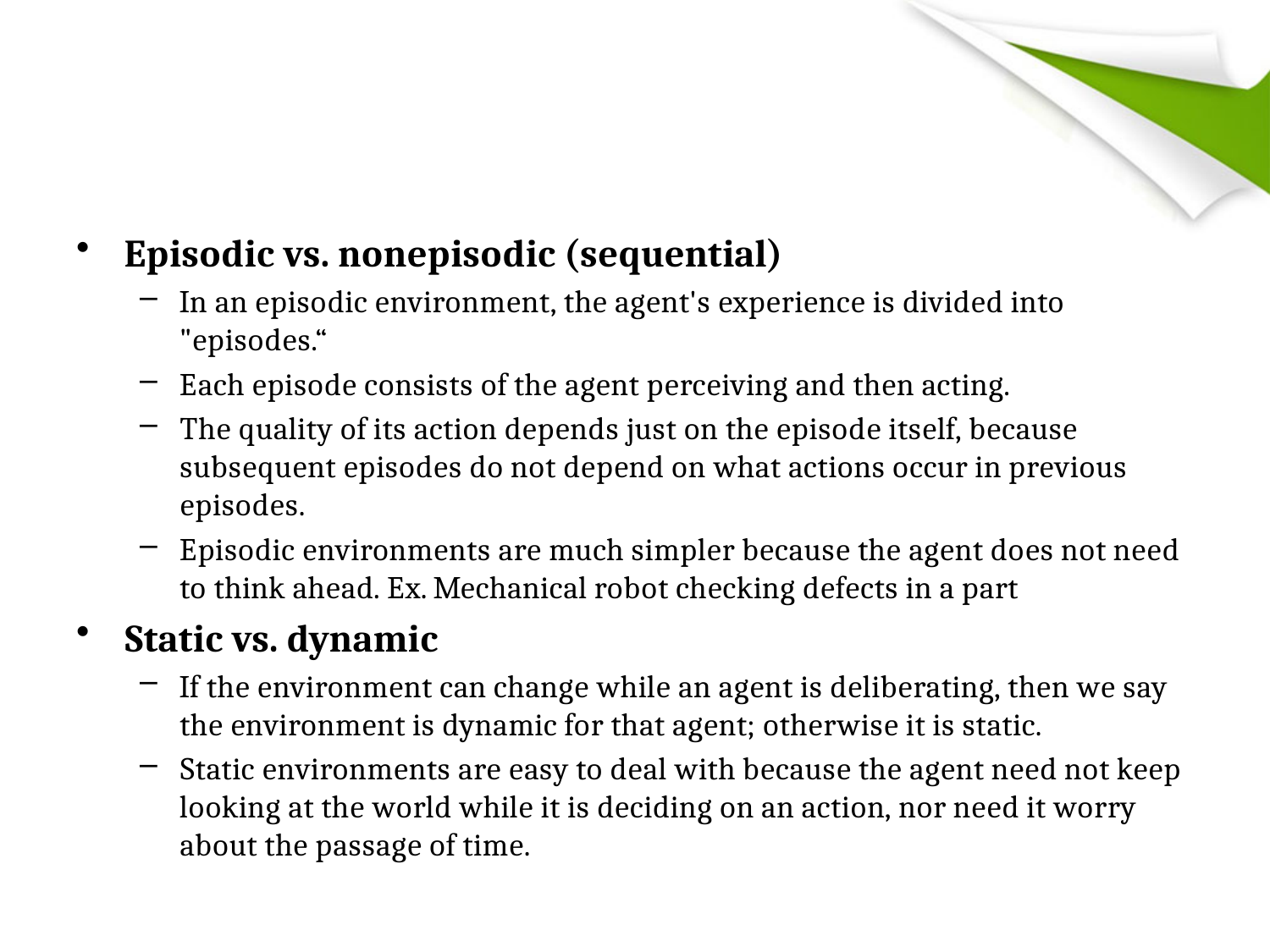

#
Episodic vs. nonepisodic (sequential)
In an episodic environment, the agent's experience is divided into "episodes.“
Each episode consists of the agent perceiving and then acting.
The quality of its action depends just on the episode itself, because subsequent episodes do not depend on what actions occur in previous episodes.
Episodic environments are much simpler because the agent does not need to think ahead. Ex. Mechanical robot checking defects in a part
Static vs. dynamic
If the environment can change while an agent is deliberating, then we say the environment is dynamic for that agent; otherwise it is static.
Static environments are easy to deal with because the agent need not keep looking at the world while it is deciding on an action, nor need it worry about the passage of time.